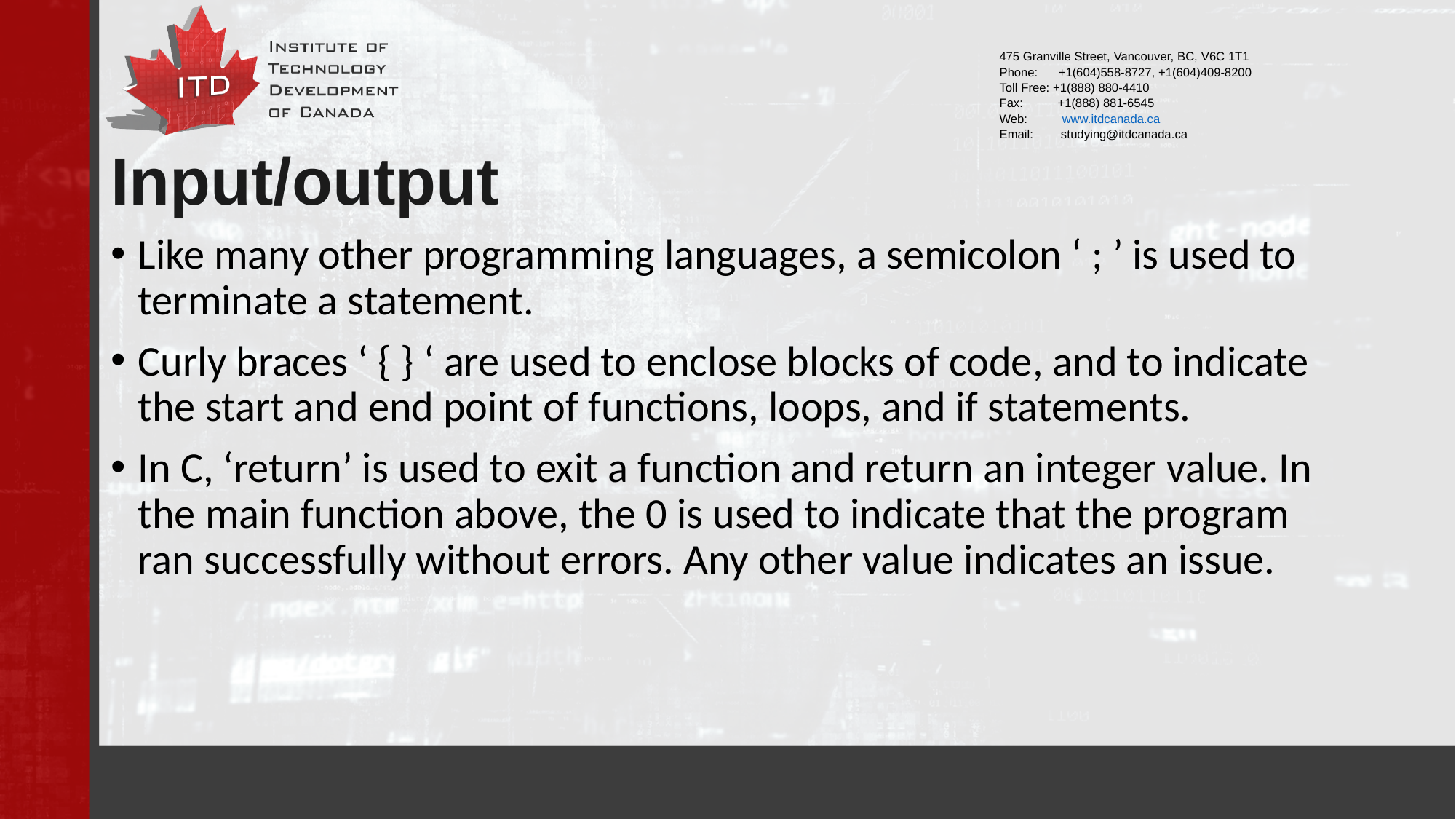

# Input/output
Like many other programming languages, a semicolon ‘ ; ’ is used to terminate a statement.
Curly braces ‘ { } ‘ are used to enclose blocks of code, and to indicate the start and end point of functions, loops, and if statements.
In C, ‘return’ is used to exit a function and return an integer value. In the main function above, the 0 is used to indicate that the program ran successfully without errors. Any other value indicates an issue.